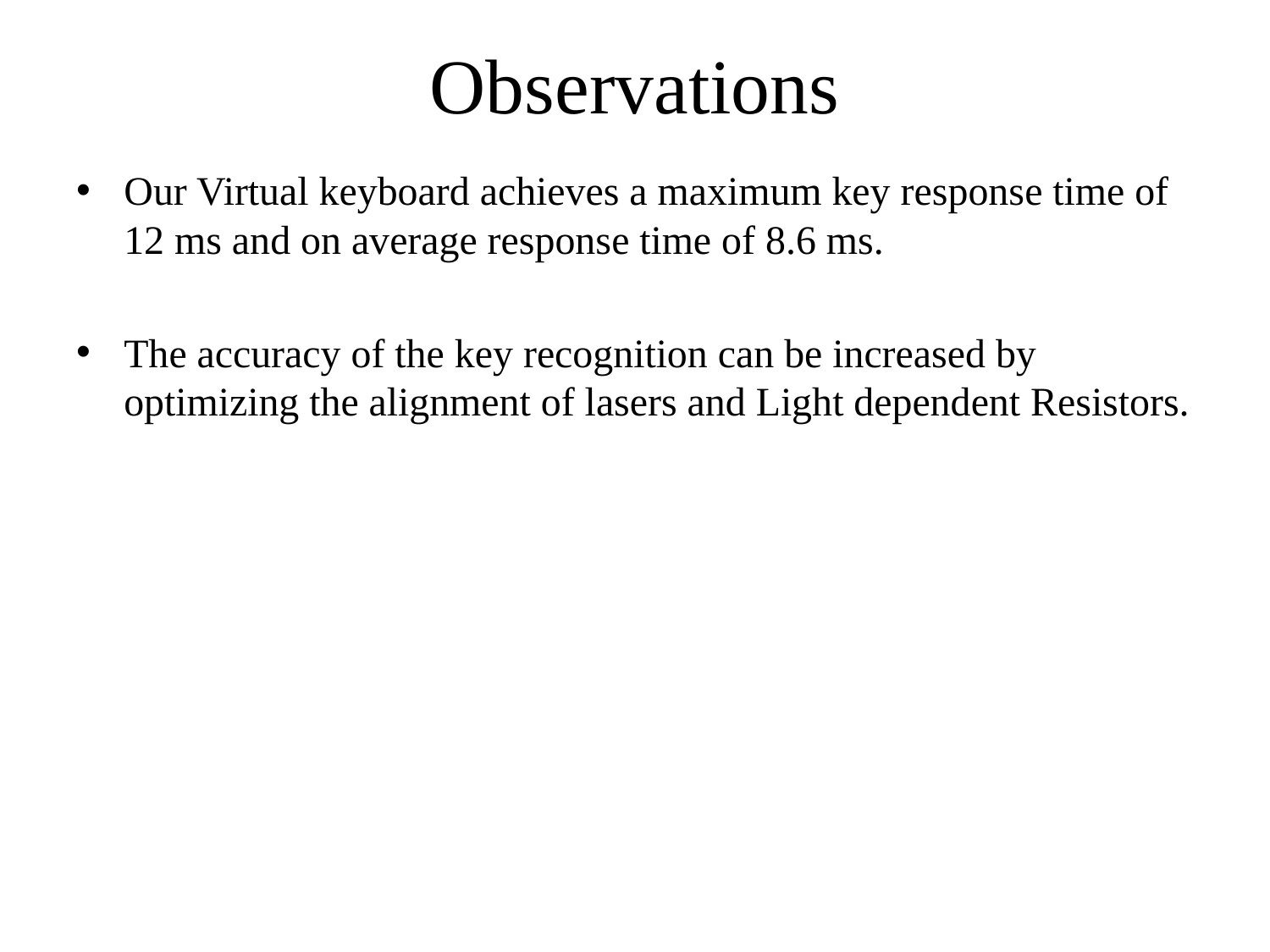

# Observations
Our Virtual keyboard achieves a maximum key response time of 12 ms and on average response time of 8.6 ms.

The accuracy of the key recognition can be increased by optimizing the alignment of lasers and Light dependent Resistors.